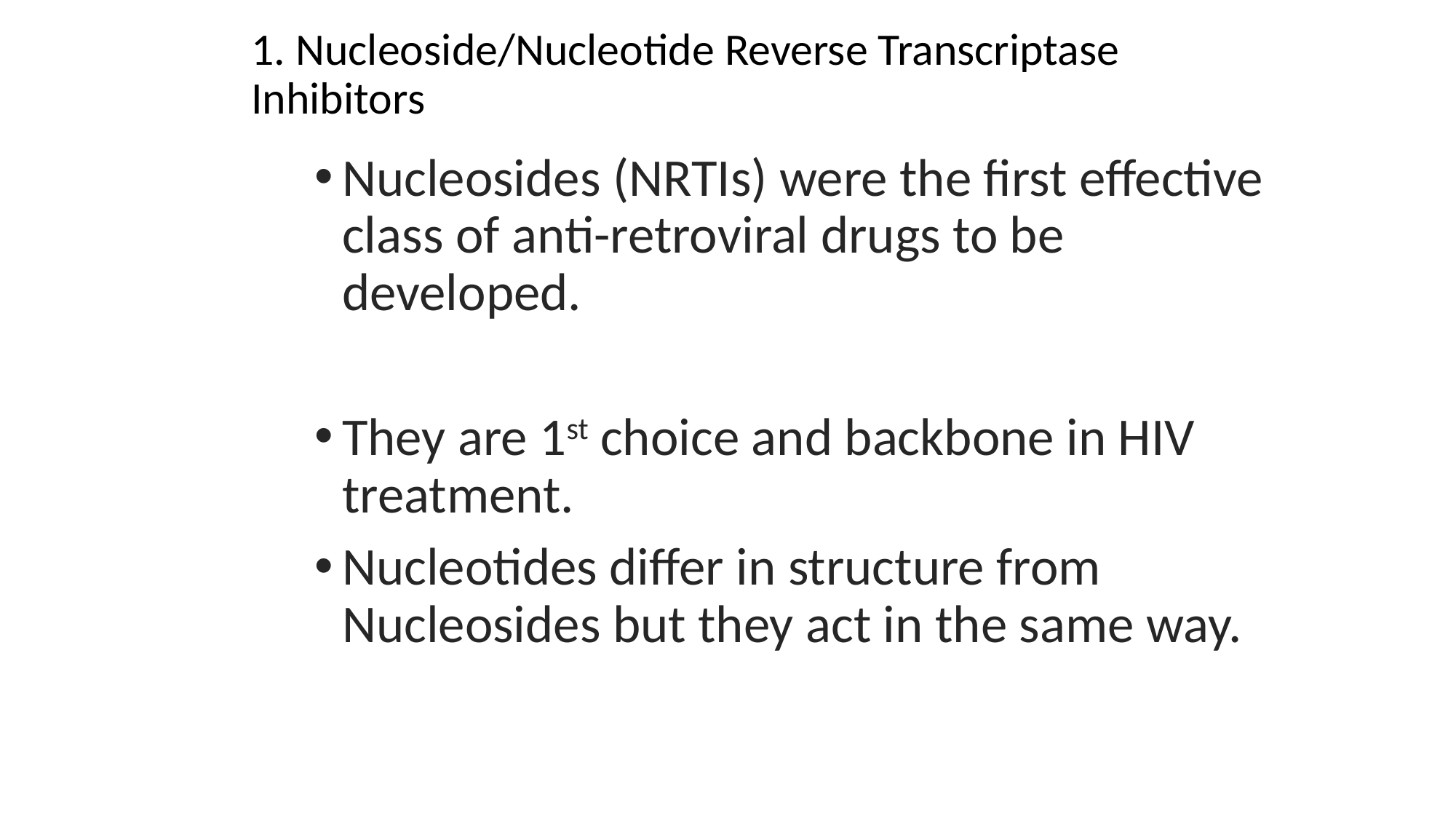

1. Nucleoside/Nucleotide Reverse Transcriptase Inhibitors
Nucleosides (NRTIs) were the first effective class of anti-retroviral drugs to be developed.

They are 1st choice and backbone in HIV treatment.
Nucleotides differ in structure from Nucleosides but they act in the same way.